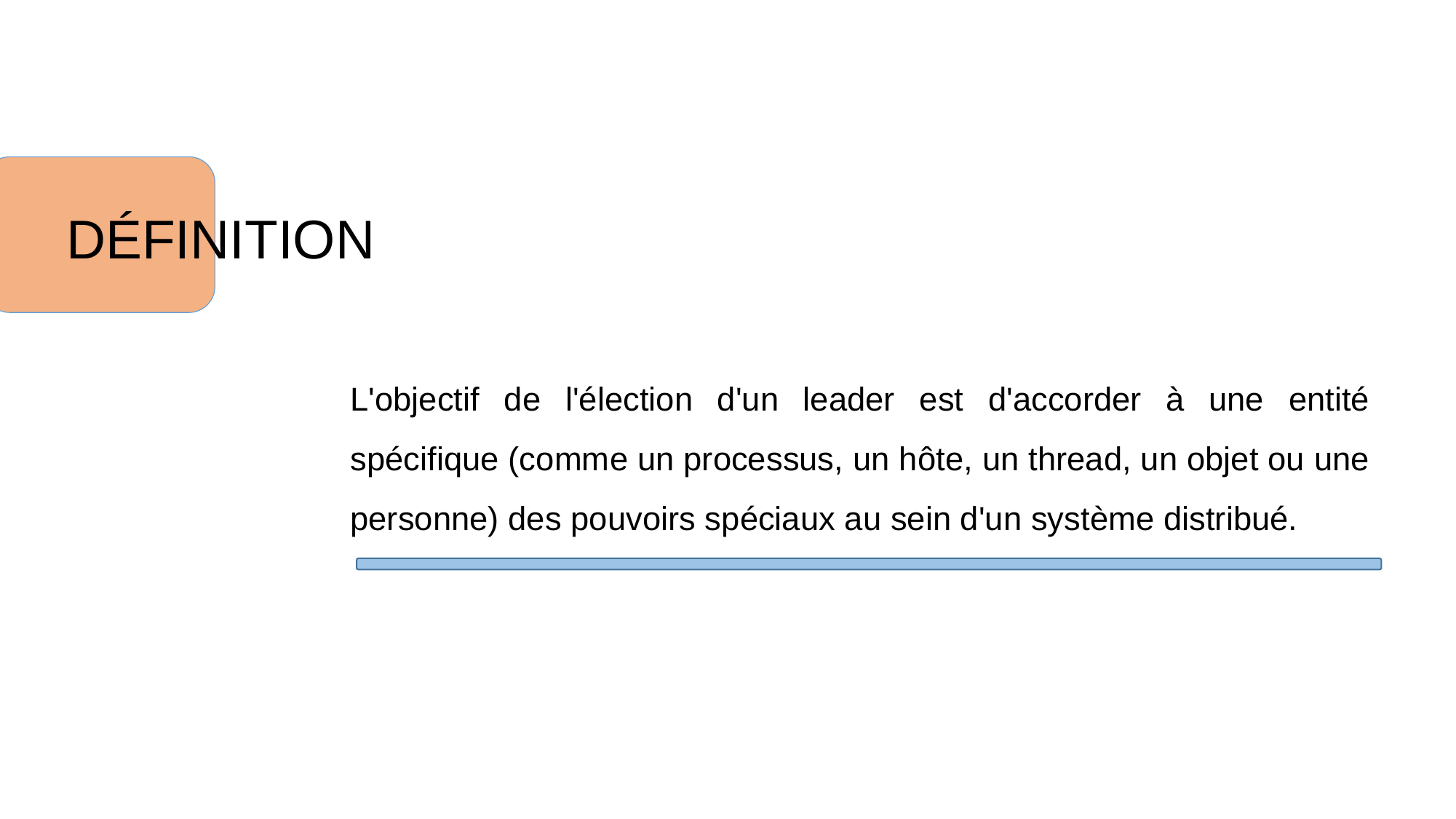

# DÉFINITION
L'objectif de l'élection d'un leader est d'accorder à une entité spécifique (comme un processus, un hôte, un thread, un objet ou une personne) des pouvoirs spéciaux au sein d'un système distribué.